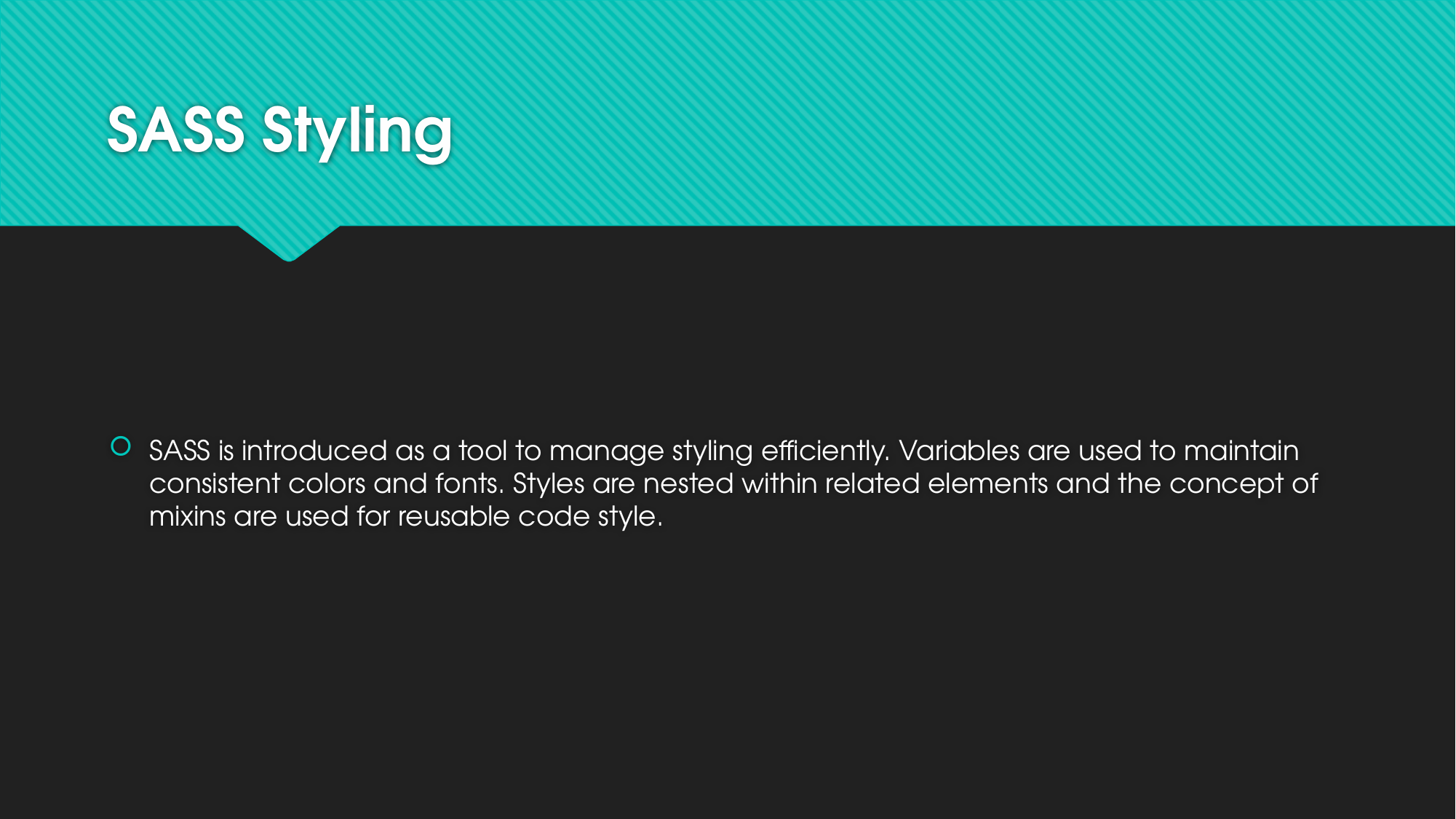

# SASS Styling
SASS is introduced as a tool to manage styling efficiently. Variables are used to maintain consistent colors and fonts. Styles are nested within related elements and the concept of mixins are used for reusable code style.